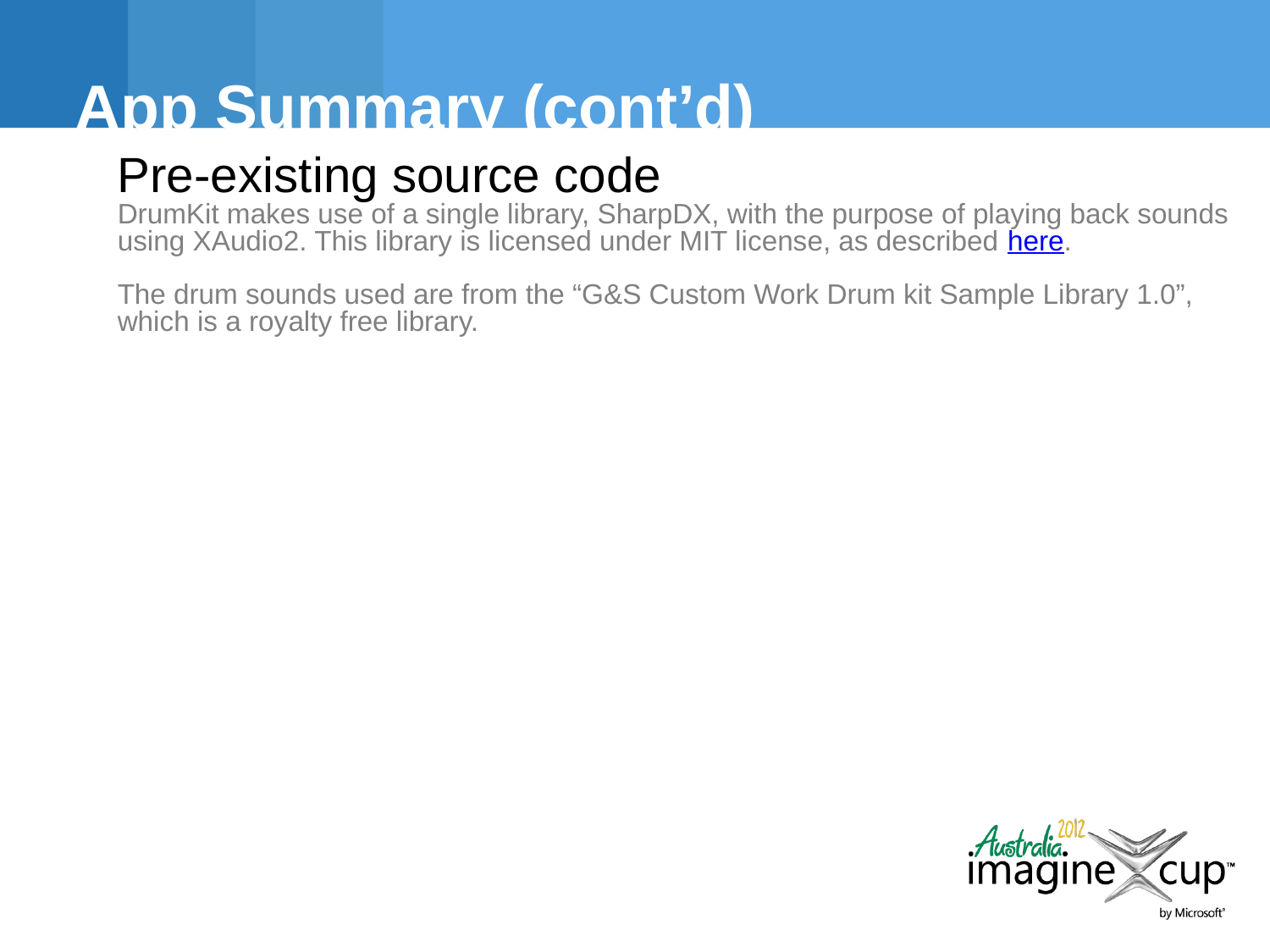

App Summary (cont’d)
Pre-existing source code
DrumKit makes use of a single library, SharpDX, with the purpose of playing back sounds using XAudio2. This library is licensed under MIT license, as described here.

The drum sounds used are from the “G&S Custom Work Drum kit Sample Library 1.0”, which is a royalty free library.